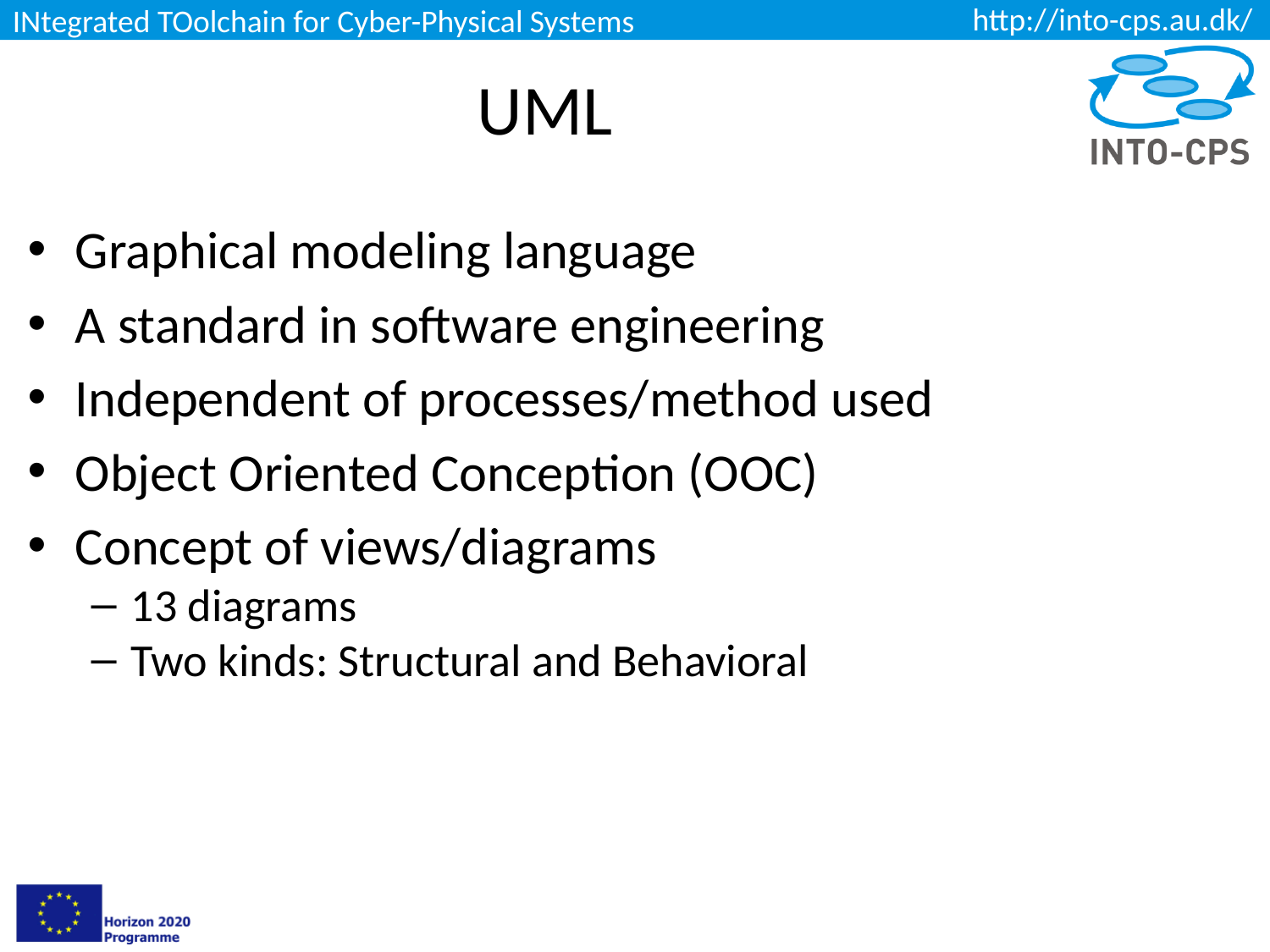

# UML
Graphical modeling language
A standard in software engineering
Independent of processes/method used
Object Oriented Conception (OOC)
Concept of views/diagrams
13 diagrams
Two kinds: Structural and Behavioral